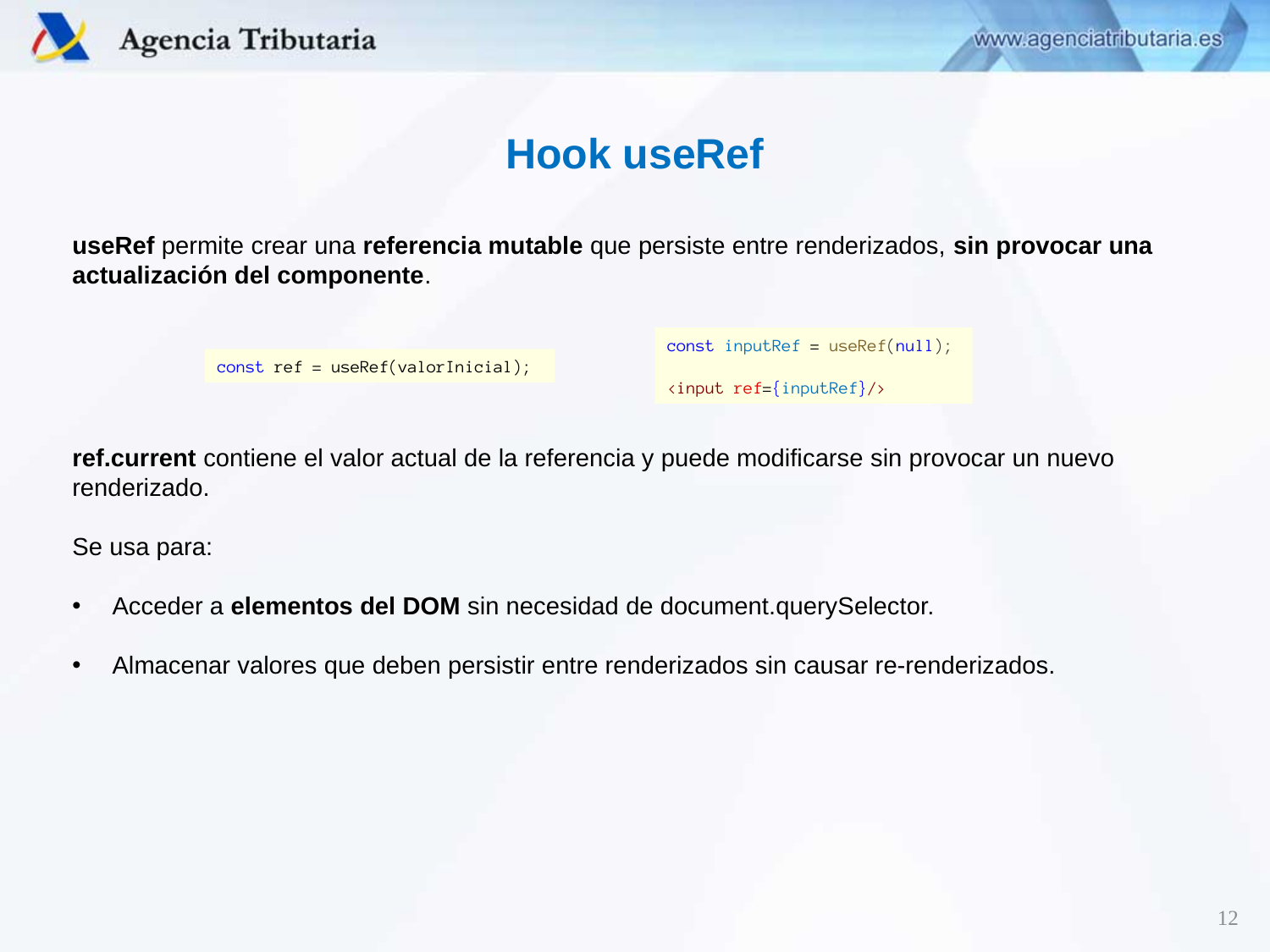

Hook useRef
useRef permite crear una referencia mutable que persiste entre renderizados, sin provocar una actualización del componente.
const inputRef = useRef(null);
<input ref={inputRef}/>
const ref = useRef(valorInicial);
ref.current contiene el valor actual de la referencia y puede modificarse sin provocar un nuevo renderizado.

Se usa para:

Acceder a elementos del DOM sin necesidad de document.querySelector.

Almacenar valores que deben persistir entre renderizados sin causar re-renderizados.
12